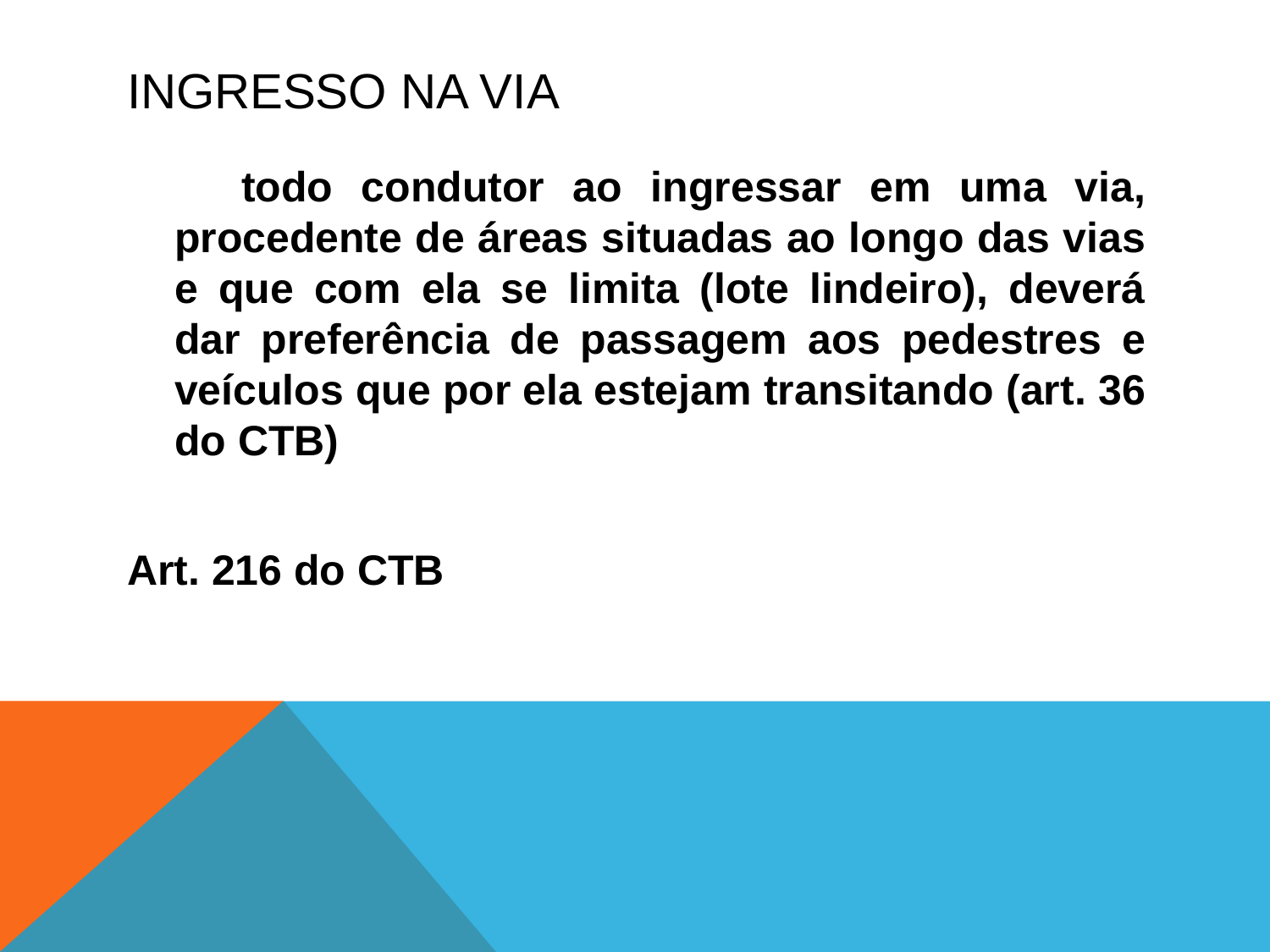

# INGRESSO NA VIA
    todo condutor ao ingressar em uma via, procedente de áreas situadas ao longo das vias e que com ela se limita (lote lindeiro), deverá dar preferência de passagem aos pedestres e veículos que por ela estejam transitando (art. 36 do CTB)

Art. 216 do CTB